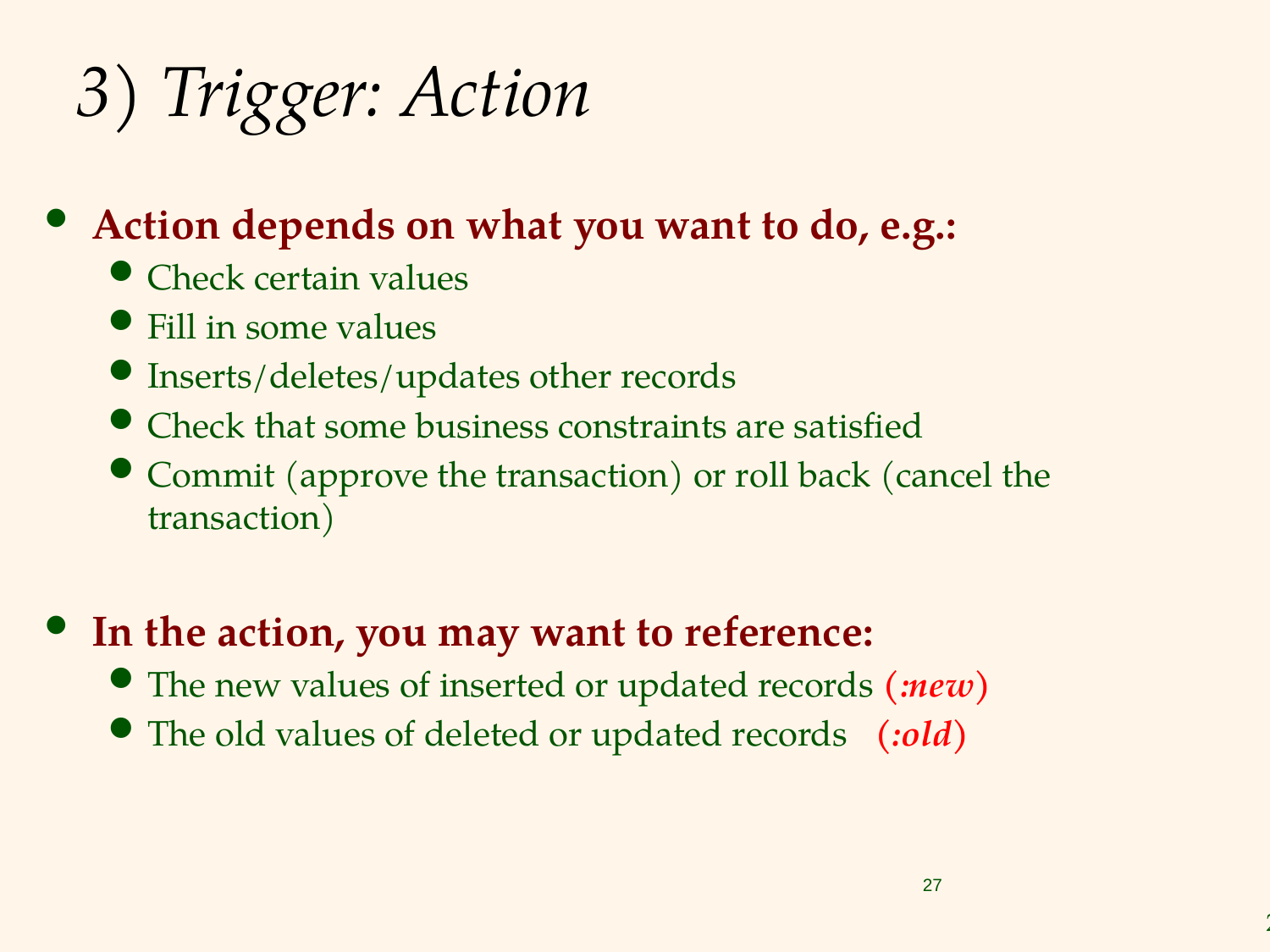

# 3) Trigger: Action
Action depends on what you want to do, e.g.:
Check certain values
Fill in some values
Inserts/deletes/updates other records
Check that some business constraints are satisfied
Commit (approve the transaction) or roll back (cancel the transaction)

In the action, you may want to reference:
The new values of inserted or updated records (:new)
The old values of deleted or updated records   (:old)
27